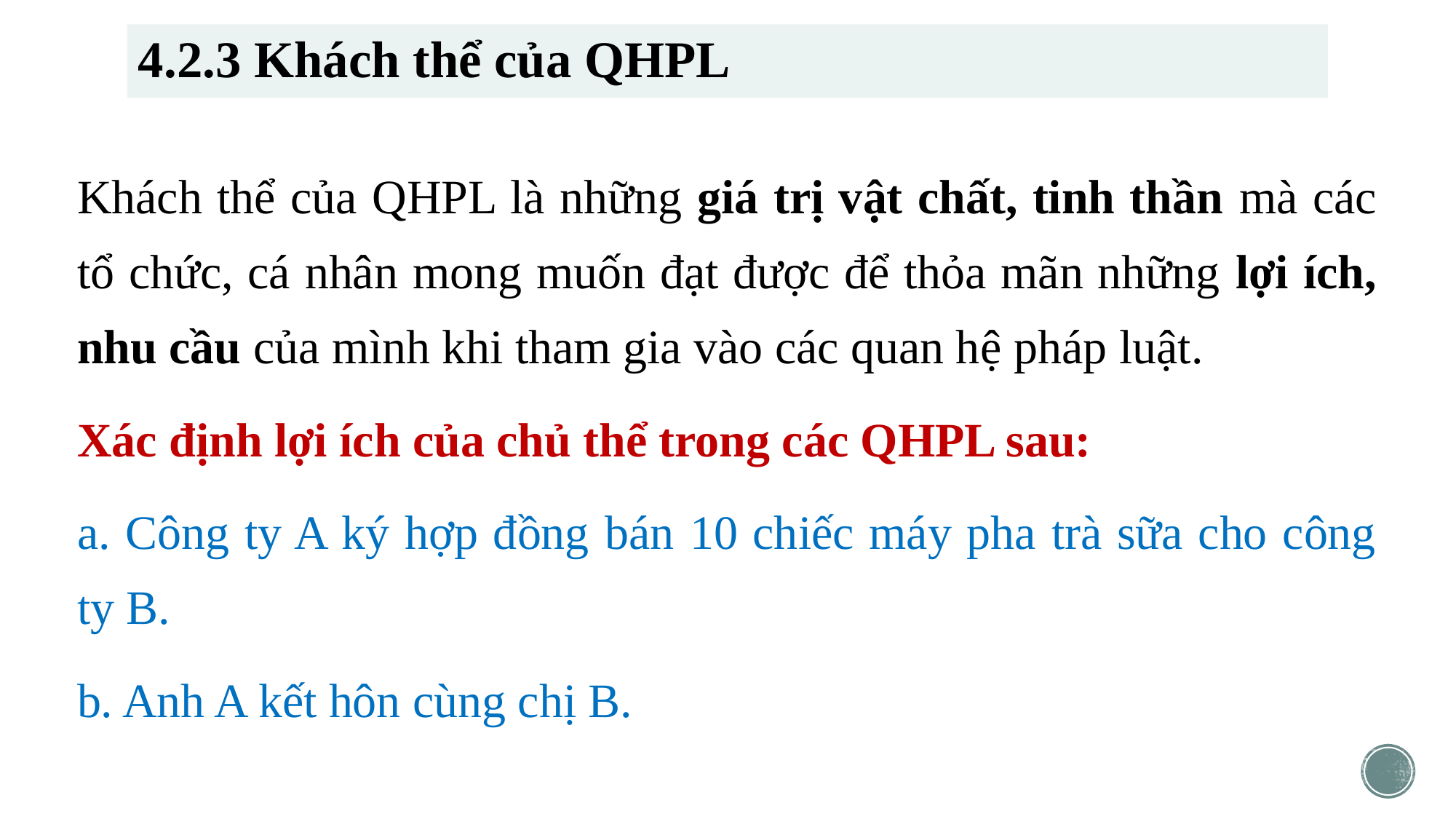

# 4.2.3 Khách thể của QHPL
Khách thể của QHPL là những giá trị vật chất, tinh thần mà các tổ chức, cá nhân mong muốn đạt được để thỏa mãn những lợi ích, nhu cầu của mình khi tham gia vào các quan hệ pháp luật.
Xác định lợi ích của chủ thể trong các QHPL sau:
a. Công ty A ký hợp đồng bán 10 chiếc máy pha trà sữa cho công ty B.
b. Anh A kết hôn cùng chị B.